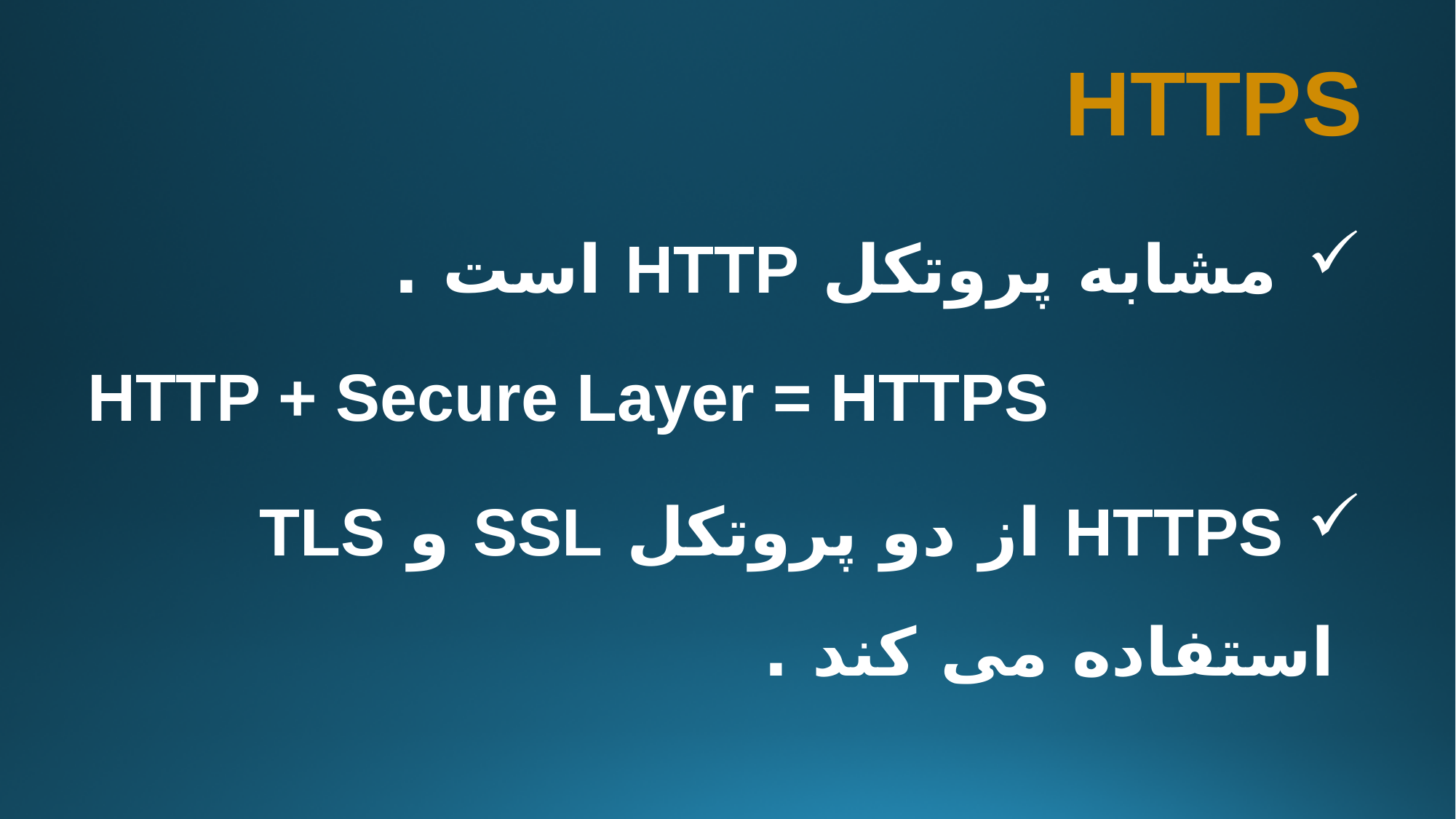

# HTTPS
 مشابه پروتکل HTTP است .
HTTP + Secure Layer = HTTPS
 HTTPS از دو پروتکل SSL و TLS استفاده می کند .